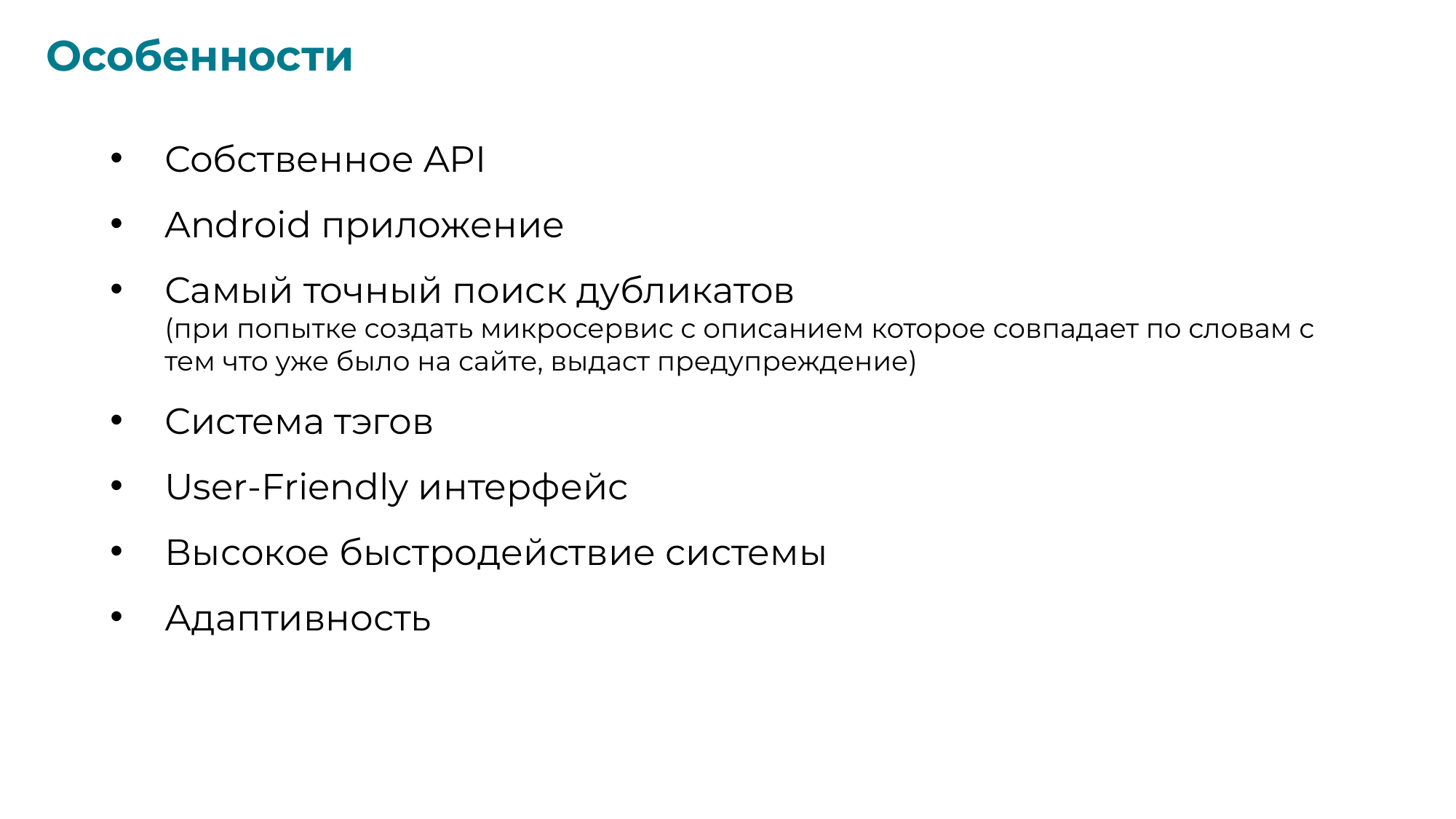

Особенности
Собственное API
Android приложение
Самый точный поиск дубликатов
(при попытке создать микросервис с описанием которое совпадает по словам с тем что уже было на сайте, выдаст предупреждение)
Система тэгов
User-Friendly интерфейс
Высокое быстродействие системы
Адаптивность